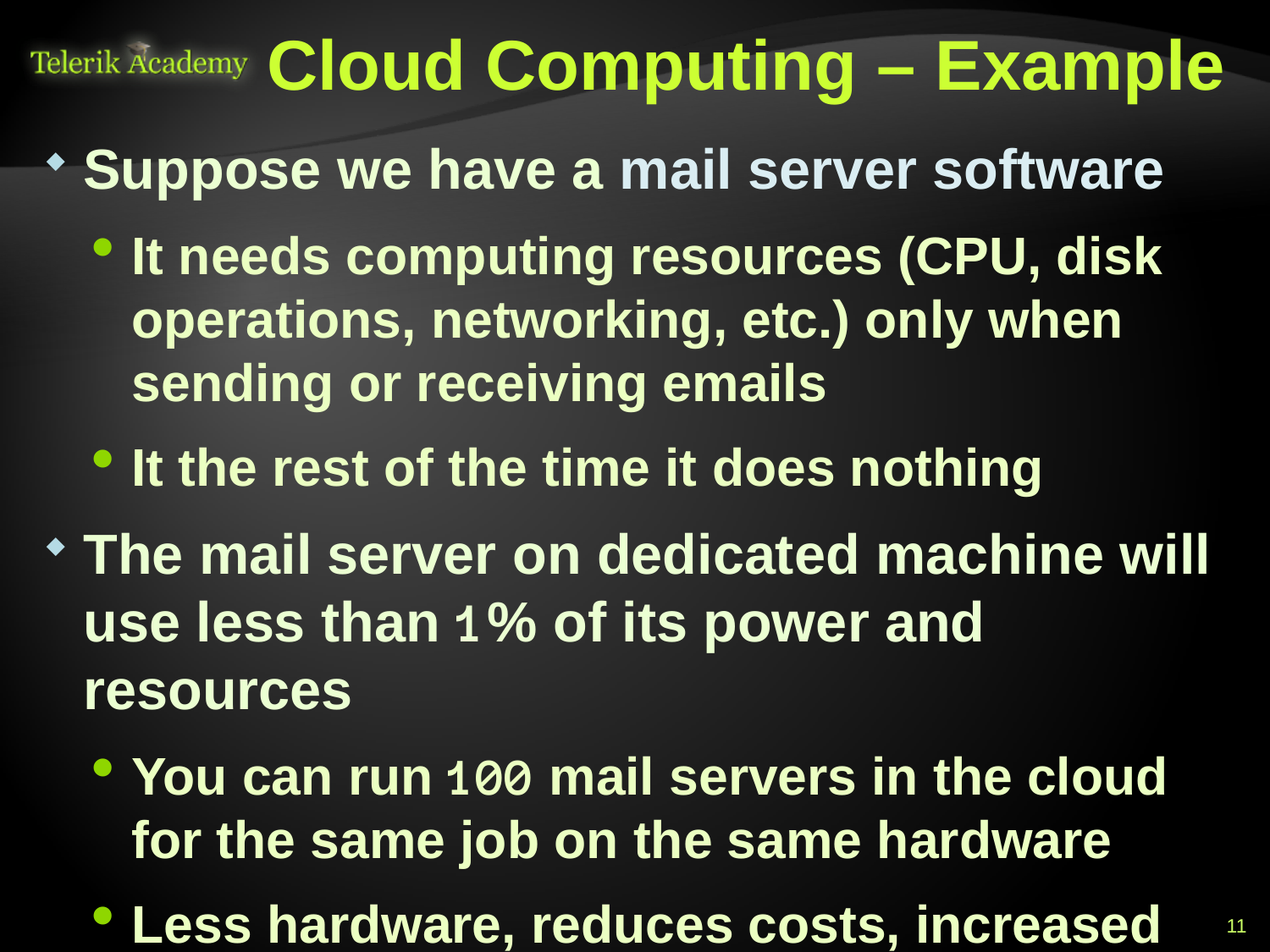

# Cloud Computing – Example
Suppose we have a mail server software
It needs computing resources (CPU, disk operations, networking, etc.) only when sending or receiving emails
It the rest of the time it does nothing
The mail server on dedicated machine will use less than 1% of its power and resources
You can run 100 mail servers in the cloud for the same job on the same hardware
Less hardware, reduces costs, increased quality
11